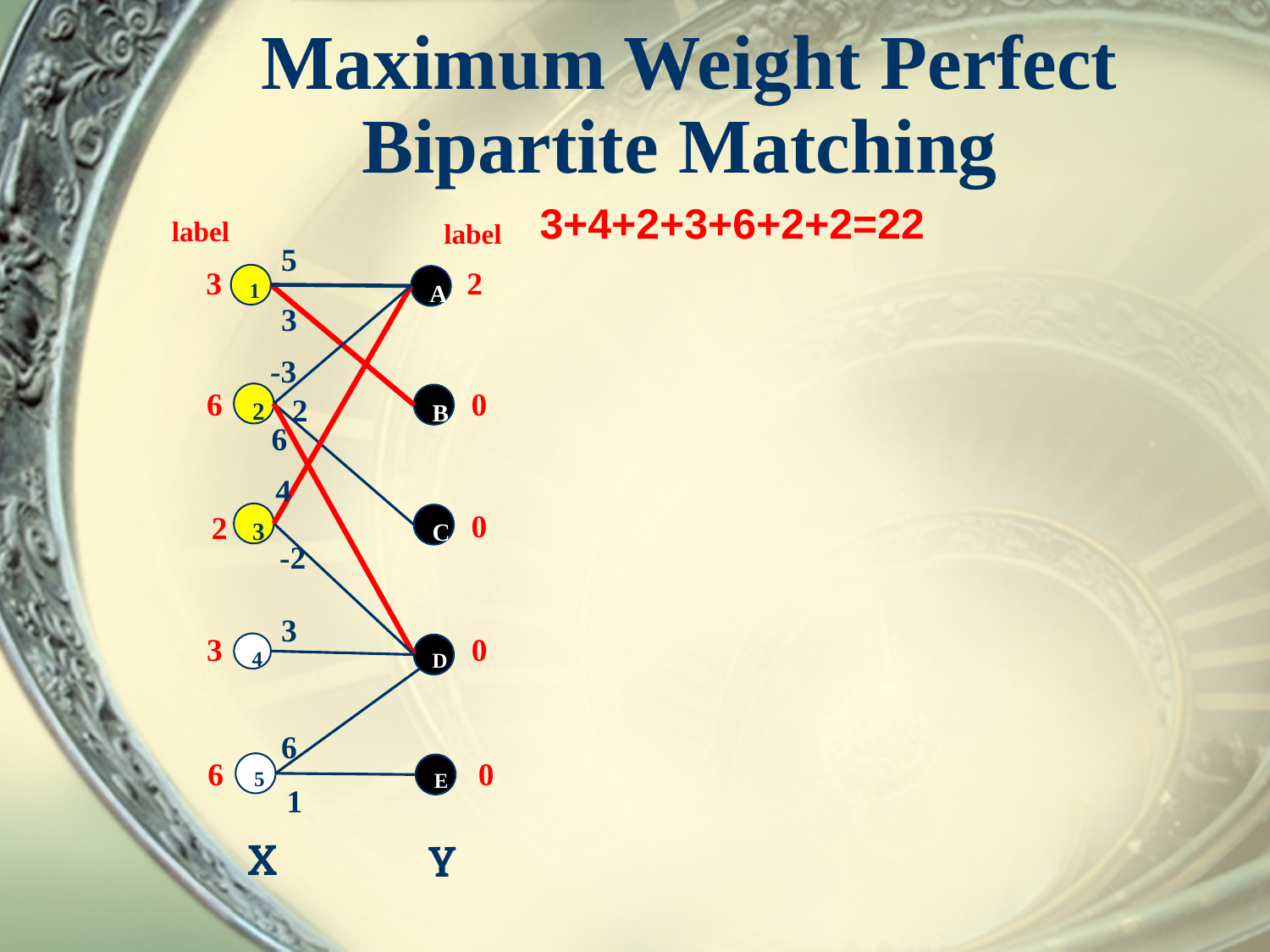

# Maximum Weight Perfect Bipartite Matching
3+4+2+3+6+2+2=22
label
label
5
3
2
1
A
3
-3
6
0
2
2
B
6
4
0
2
3
C
-2
3
3
0
4
D
6
6
0
5
E
1
X
Y